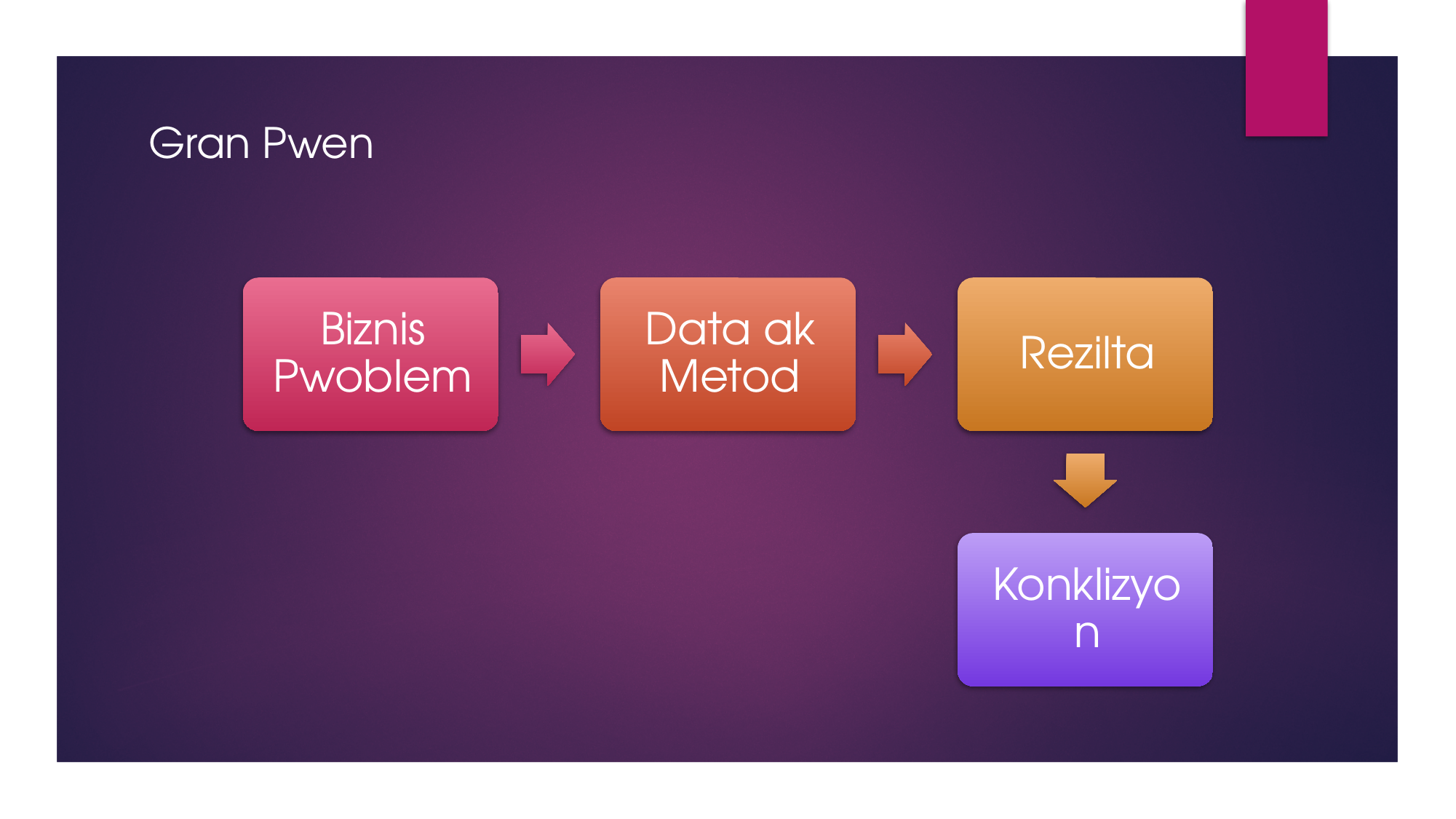

# Gran Pwen
Biznis Pwoblem

Data ak Metod

Rezilta

Konklizyon